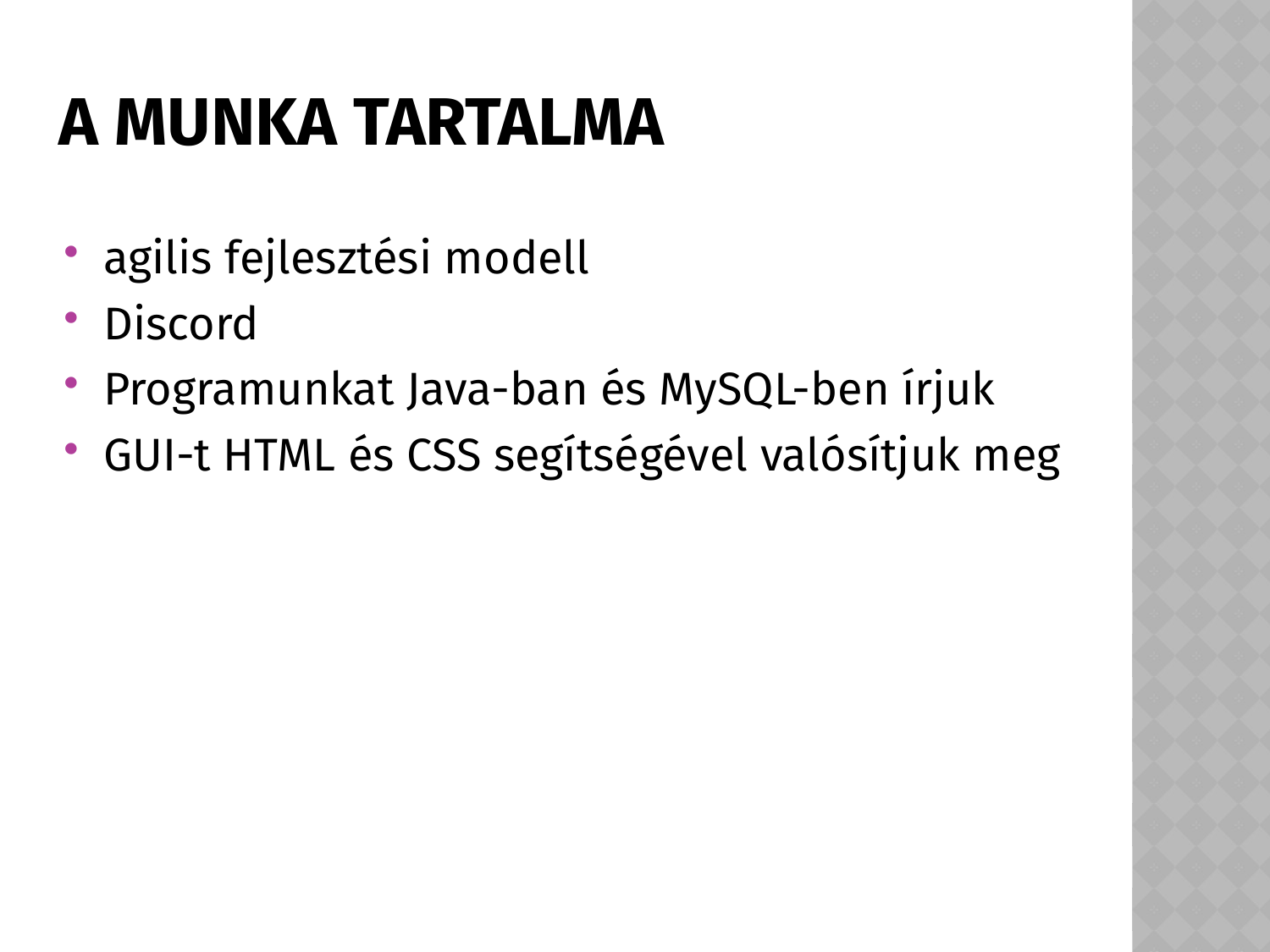

# A munka tartalma
agilis fejlesztési modell
Discord
Programunkat Java-ban és MySQL-ben írjuk
GUI-t HTML és CSS segítségével valósítjuk meg